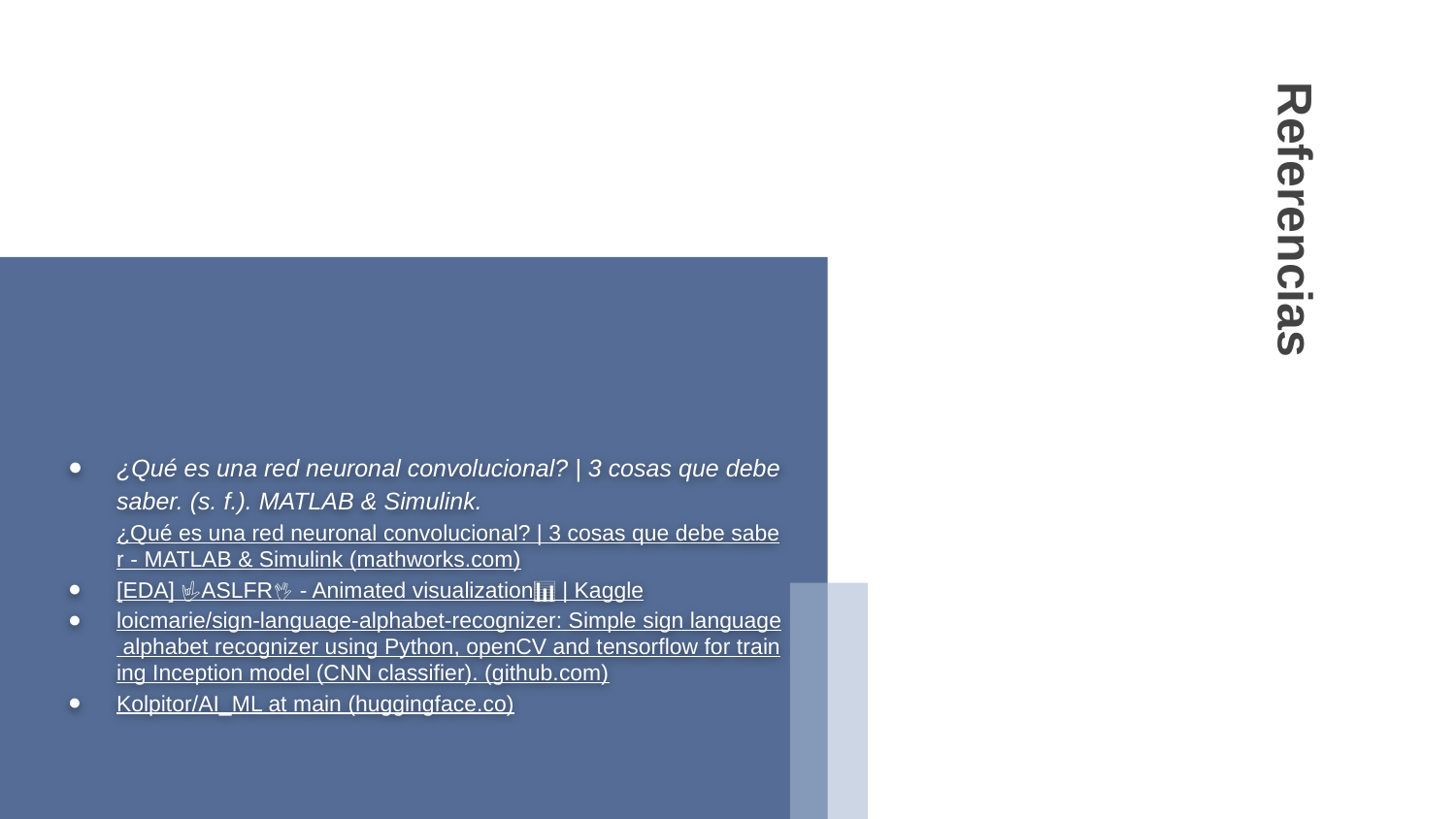

# Referencias

¿Qué es una red neuronal convolucional? | 3 cosas que debe saber. (s. f.). MATLAB & Simulink. ¿Qué es una red neuronal convolucional? | 3 cosas que debe saber - MATLAB & Simulink (mathworks.com)
[EDA] 🤟ASLFR🖖 - Animated visualization📊🧍 | Kaggle
loicmarie/sign-language-alphabet-recognizer: Simple sign language alphabet recognizer using Python, openCV and tensorflow for training Inception model (CNN classifier). (github.com)
Kolpitor/AI_ML at main (huggingface.co)